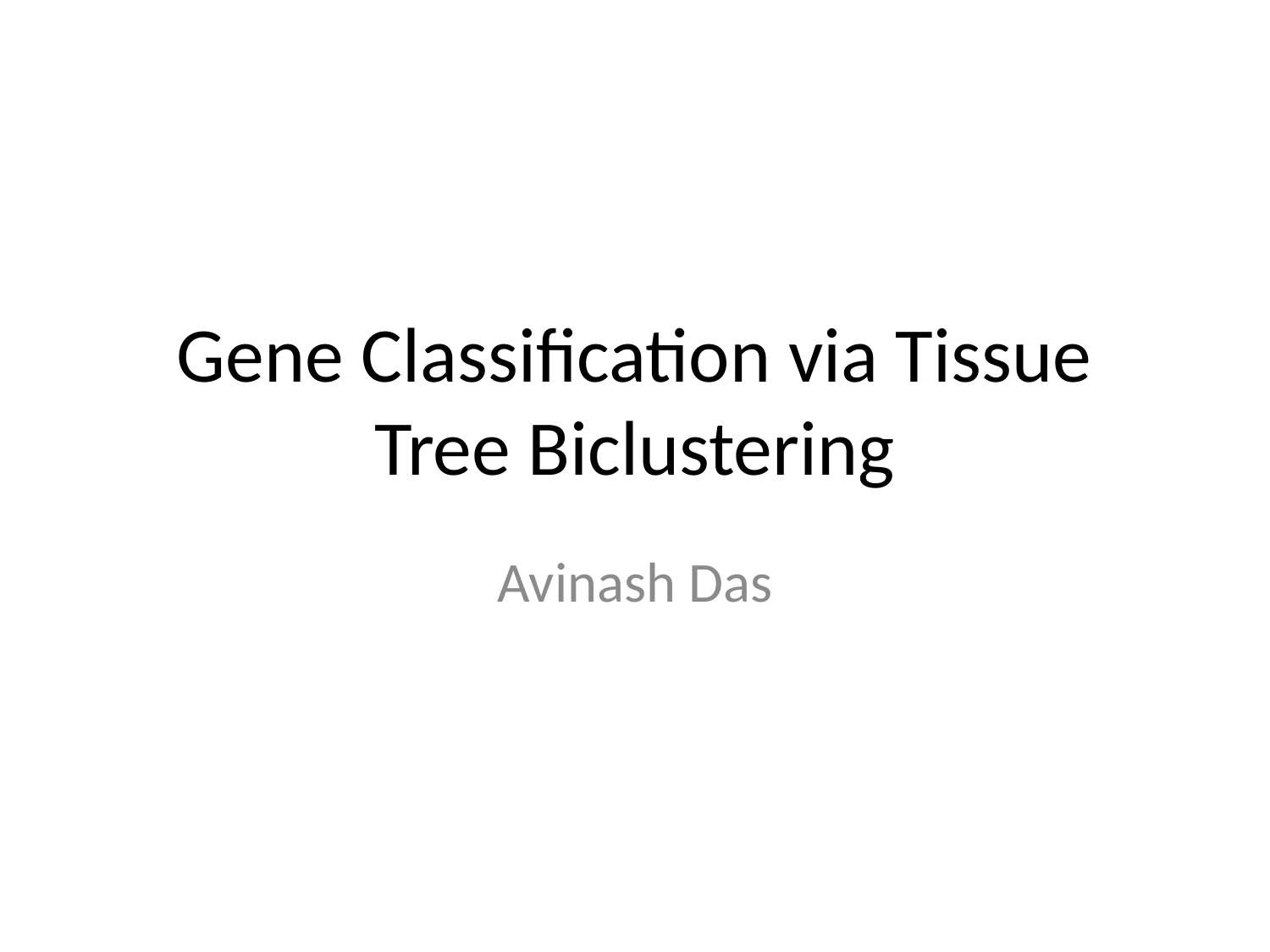

# Gene Classification via Tissue Tree Biclustering

Avinash Das